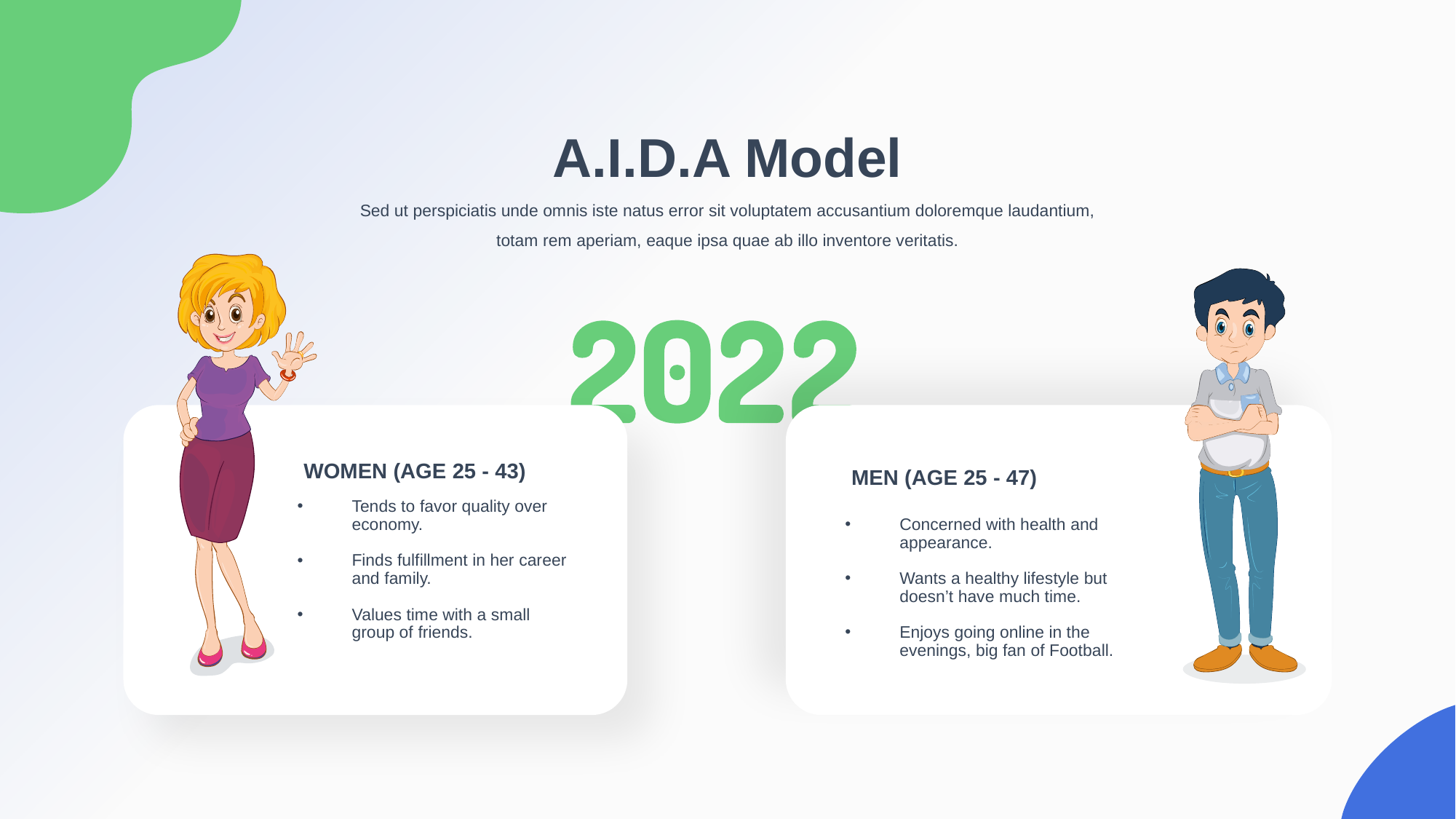

A.I.D.A Model
Sed ut perspiciatis unde omnis iste natus error sit voluptatem accusantium doloremque laudantium, totam rem aperiam, eaque ipsa quae ab illo inventore veritatis.

WOMEN (AGE 25 - 43)
MEN (AGE 25 - 47)
Tends to favor quality over economy.

Finds fulfillment in her career and family.

Values time with a small group of friends.
Concerned with health and appearance.

Wants a healthy lifestyle but doesn’t have much time.

Enjoys going online in the evenings, big fan of Football.